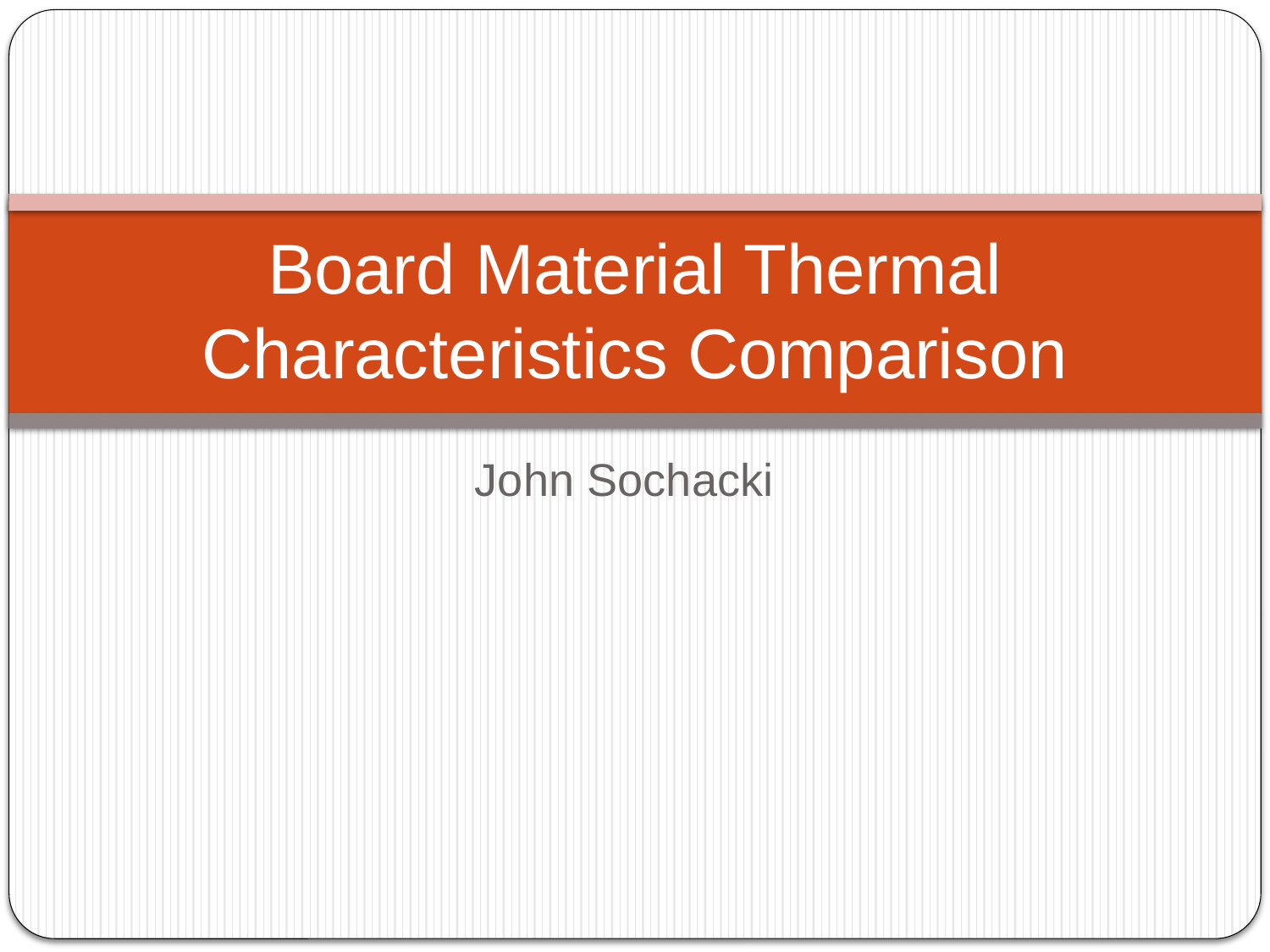

# Board Material Thermal Characteristics Comparison
John Sochacki